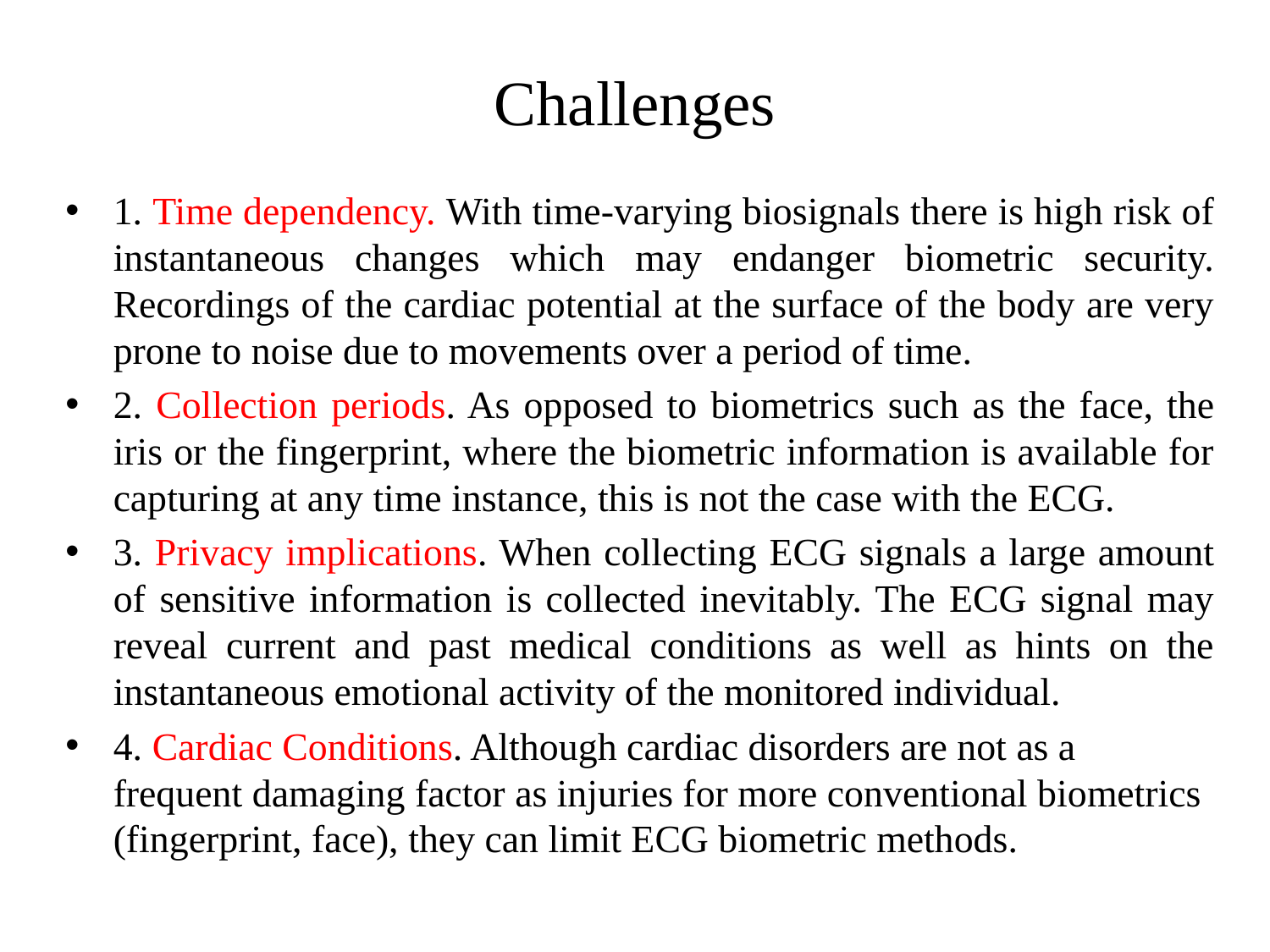

# Challenges
1. Time dependency. With time-varying biosignals there is high risk of instantaneous changes which may endanger biometric security. Recordings of the cardiac potential at the surface of the body are very prone to noise due to movements over a period of time.
2. Collection periods. As opposed to biometrics such as the face, the iris or the fingerprint, where the biometric information is available for capturing at any time instance, this is not the case with the ECG.
3. Privacy implications. When collecting ECG signals a large amount of sensitive information is collected inevitably. The ECG signal may reveal current and past medical conditions as well as hints on the instantaneous emotional activity of the monitored individual.
4. Cardiac Conditions. Although cardiac disorders are not as a frequent damaging factor as injuries for more conventional biometrics (fingerprint, face), they can limit ECG biometric methods.